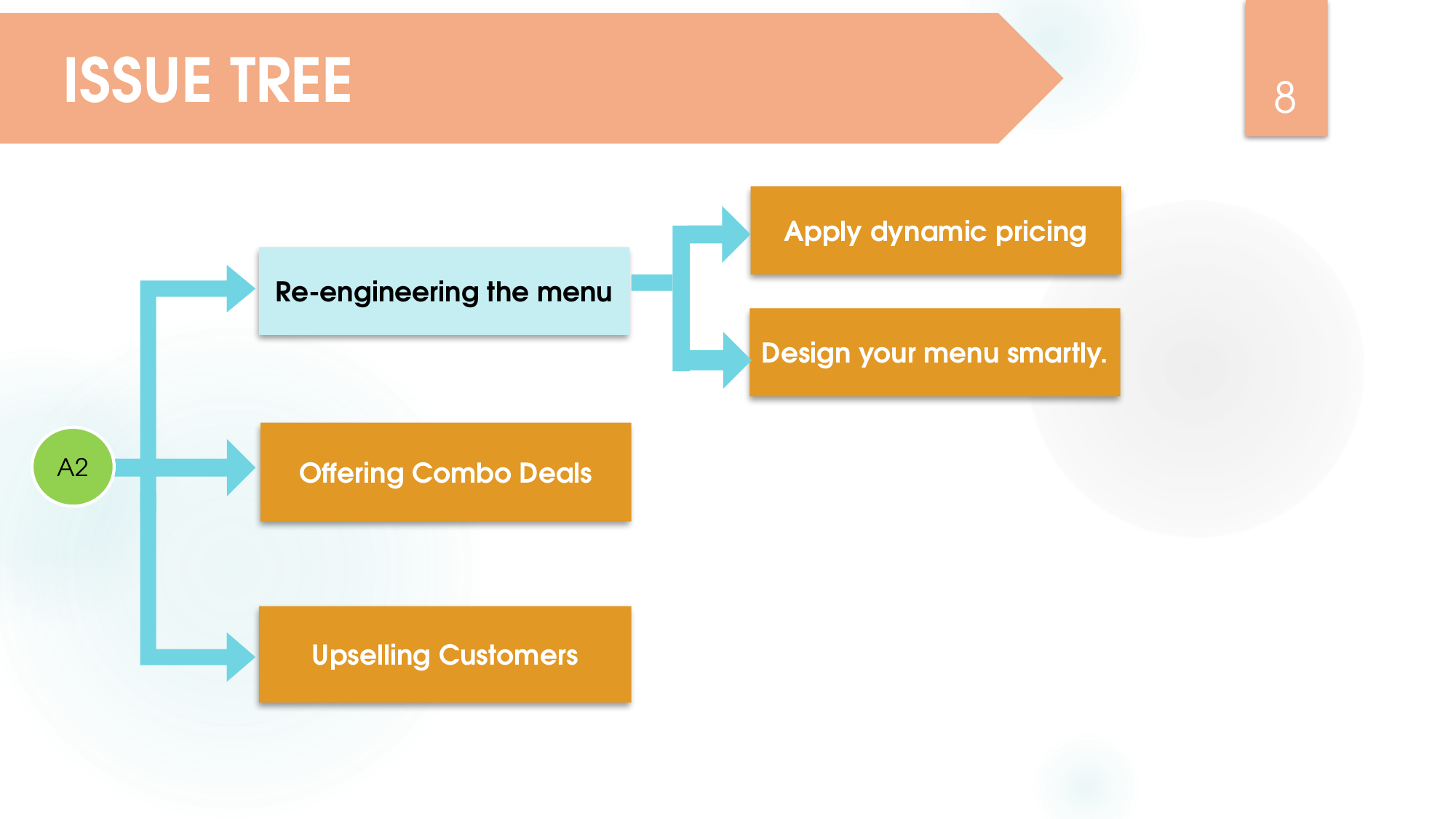

8
ISSUE TREE
Apply dynamic pricing

Re-engineering the menu

Design your menu smartly.
Offering Combo Deals
A2
Upselling Customers